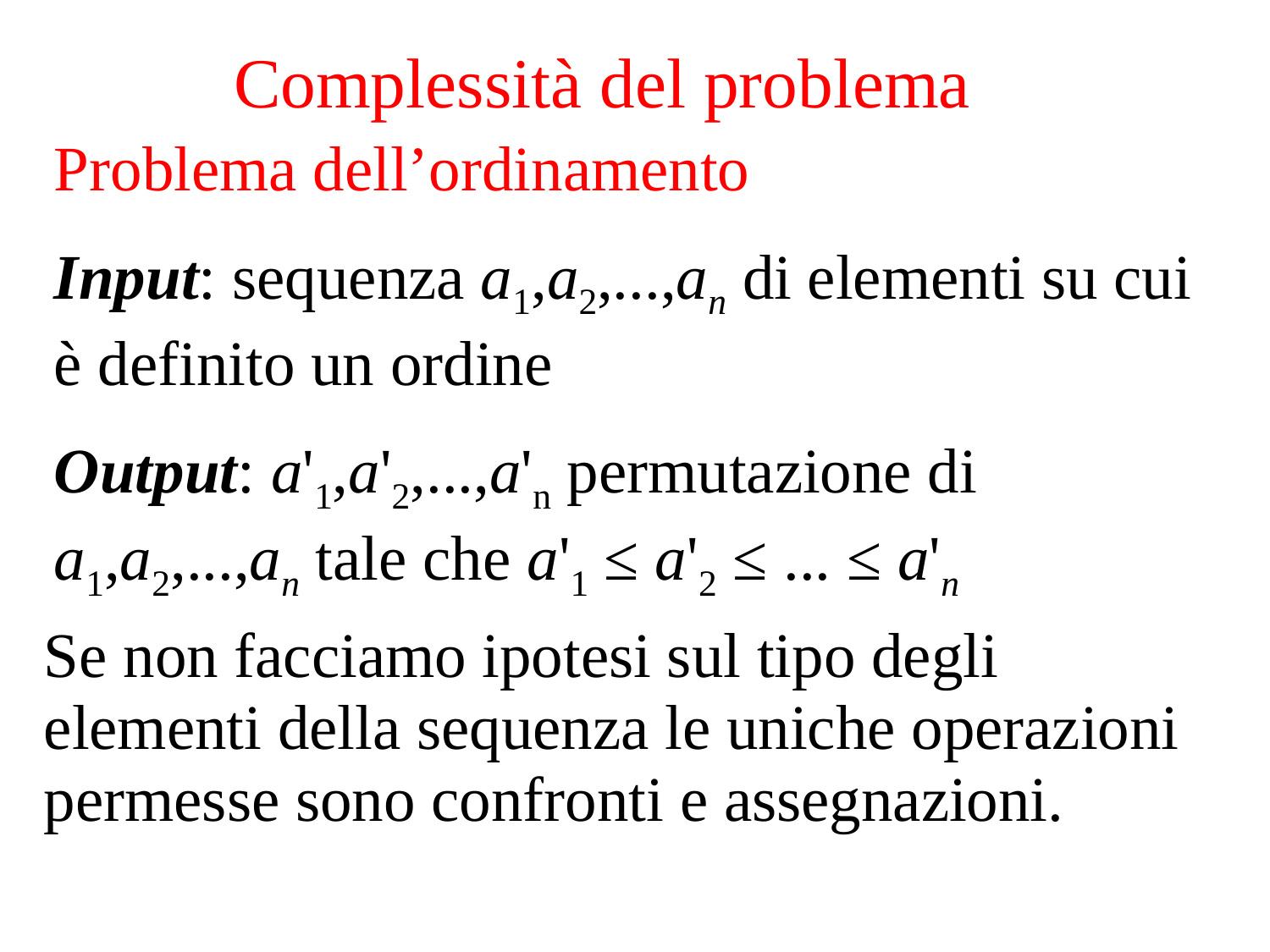

Complessità del problema
Problema dell’ordinamento
Input: sequenza a1,a2,...,an di elementi su cui è definito un ordine
Output: a'1,a'2,...,a'n permutazione di a1,a2,...,an tale che a'1 ≤ a'2 ≤ ... ≤ a'n
Se non facciamo ipotesi sul tipo degli elementi della sequenza le uniche operazioni permesse sono confronti e assegnazioni.